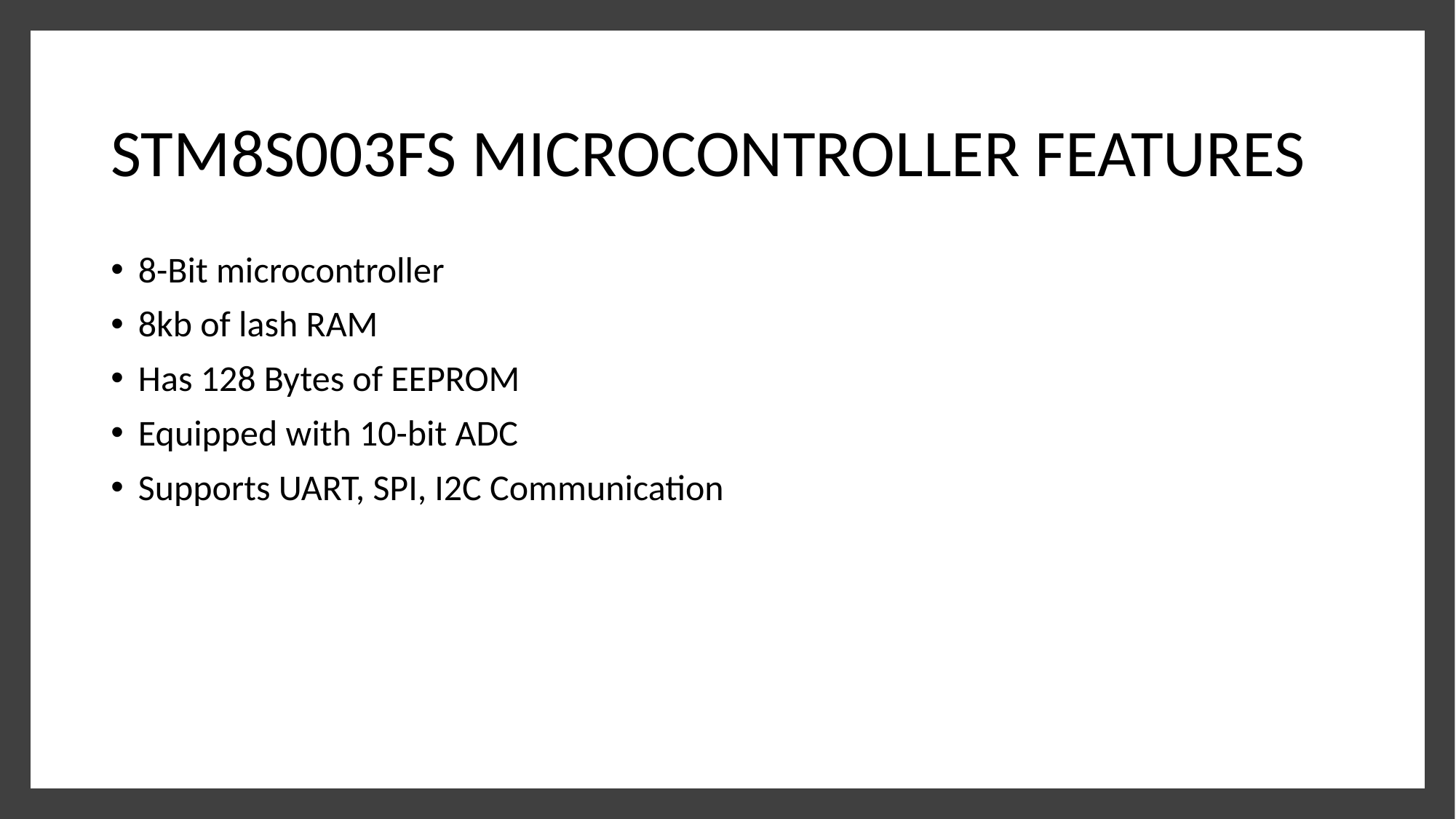

# STM8S003FS MICROCONTROLLER FEATURES
8-Bit microcontroller
8kb of lash RAM
Has 128 Bytes of EEPROM
Equipped with 10-bit ADC
Supports UART, SPI, I2C Communication